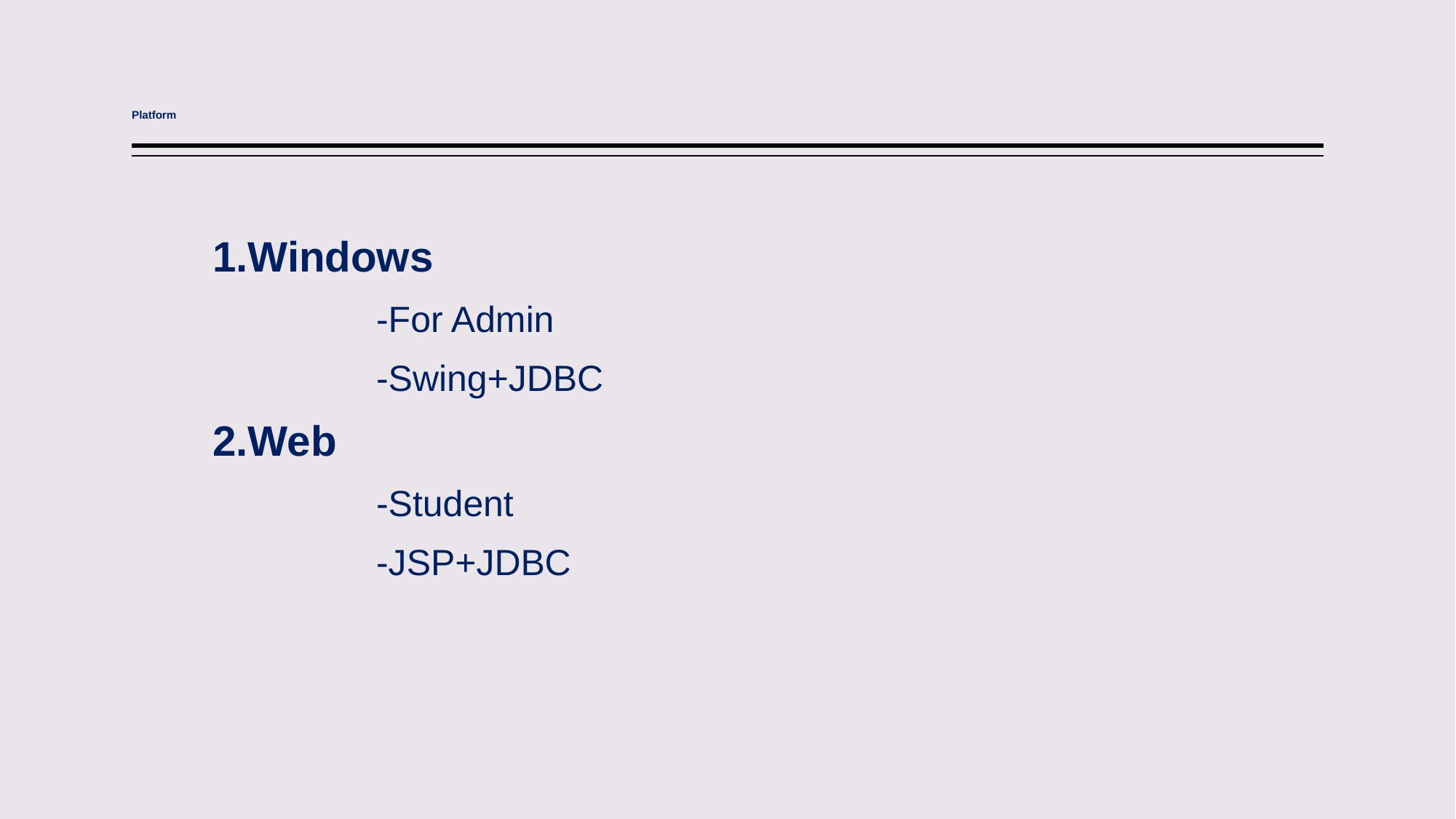

# Platform
1.Windows
		-For Admin
		-Swing+JDBC
2.Web
		-Student
		-JSP+JDBC